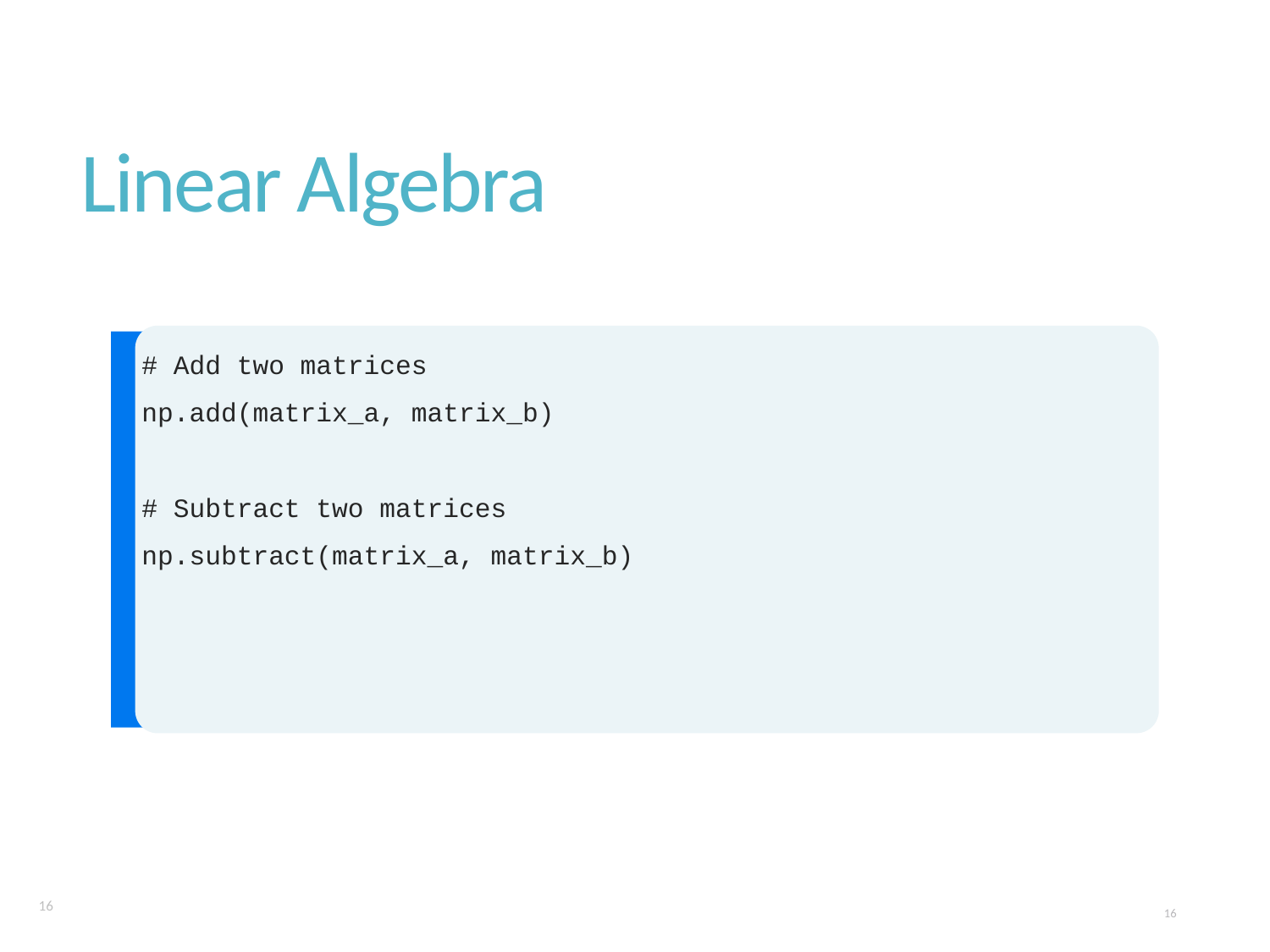

# Linear Algebra
# Add two matrices
np.add(matrix_a, matrix_b)

# Subtract two matrices
np.subtract(matrix_a, matrix_b)